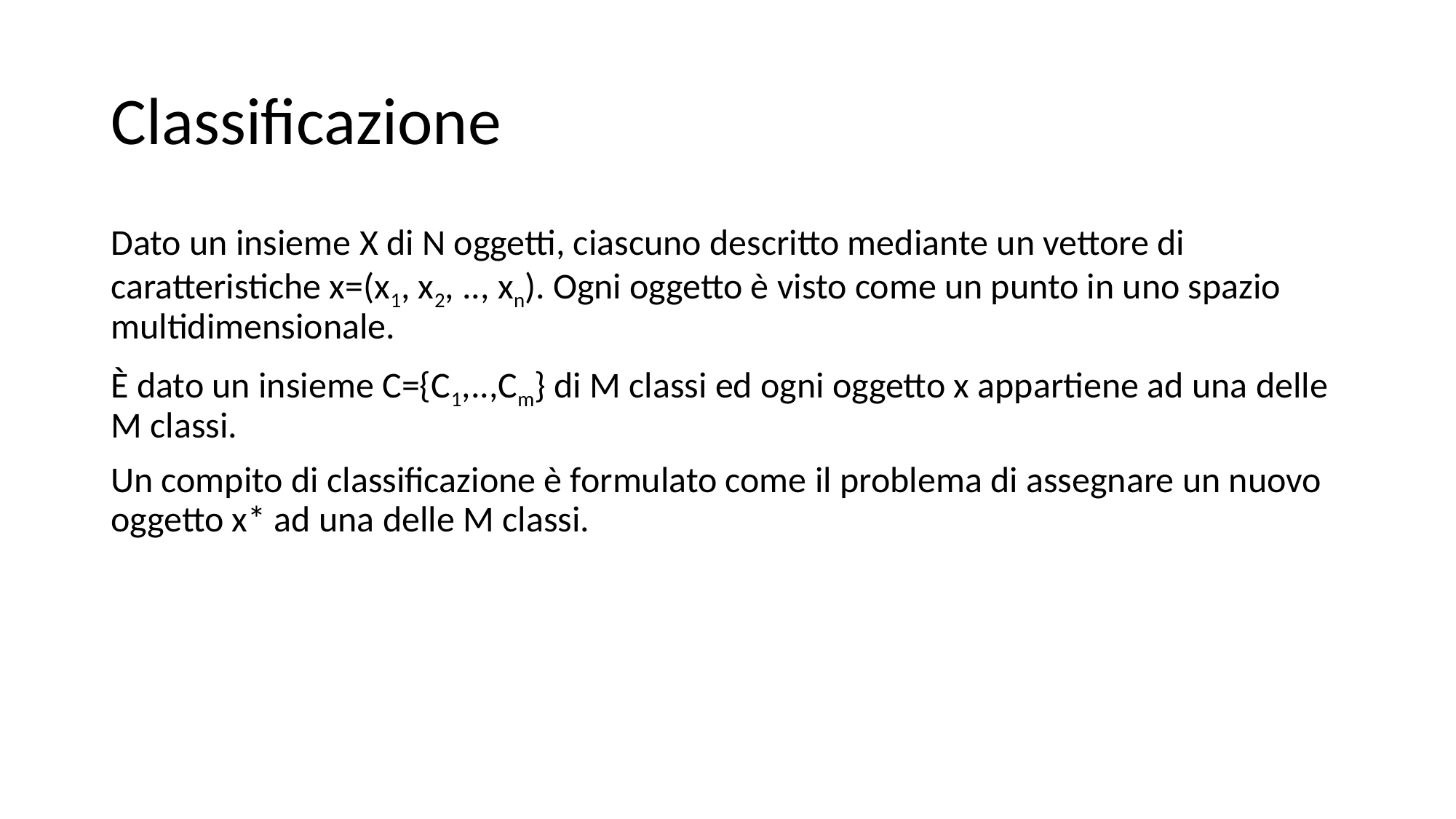

# Classificazione
Dato un insieme X di N oggetti, ciascuno descritto mediante un vettore di caratteristiche x=(x1, x2, .., xn). Ogni oggetto è visto come un punto in uno spazio multidimensionale.
È dato un insieme C={C1,..,Cm} di M classi ed ogni oggetto x appartiene ad una delle M classi.
Un compito di classificazione è formulato come il problema di assegnare un nuovo oggetto x* ad una delle M classi.